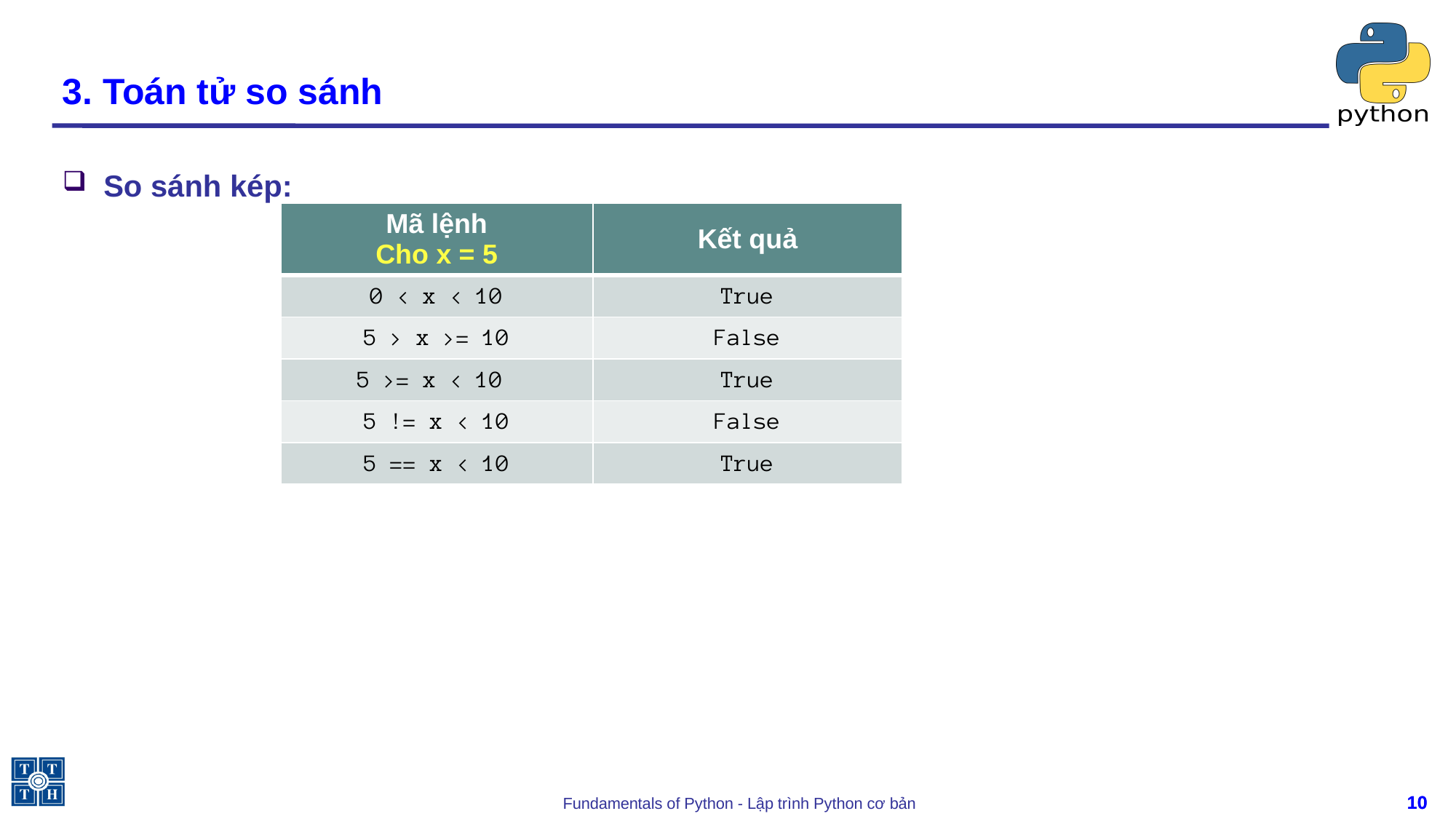

# 3. Toán tử so sánh
So sánh kép:
| Mã lệnh Cho x = 5 | Kết quả |
| --- | --- |
| 0 < x < 10 | True |
| 5 > x >= 10 | False |
| 5 >= x < 10 | True |
| 5 != x < 10 | False |
| 5 == x < 10 | True |